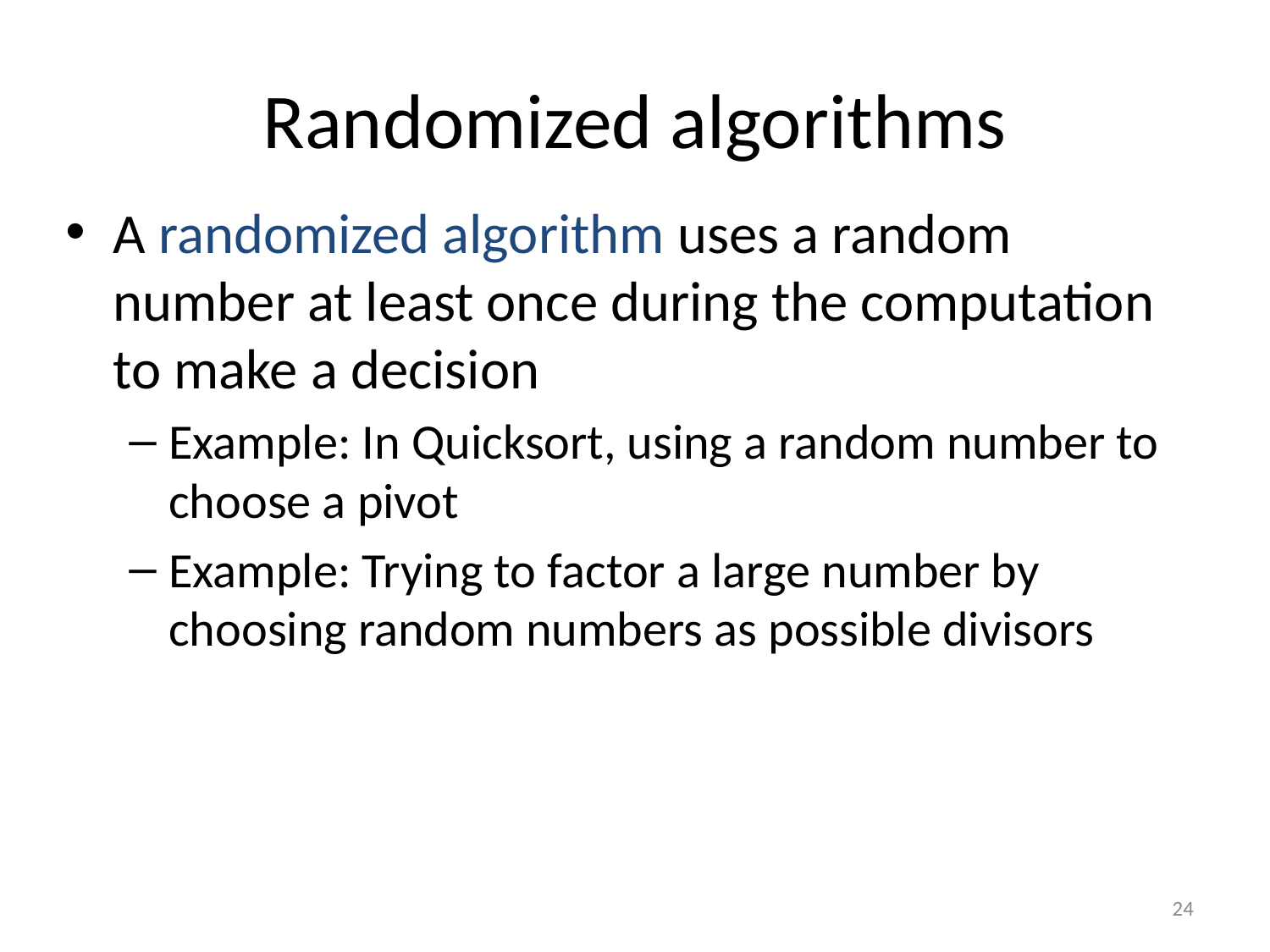

# Randomized algorithms
A randomized algorithm uses a random number at least once during the computation to make a decision
Example: In Quicksort, using a random number to choose a pivot
Example: Trying to factor a large number by choosing random numbers as possible divisors
24